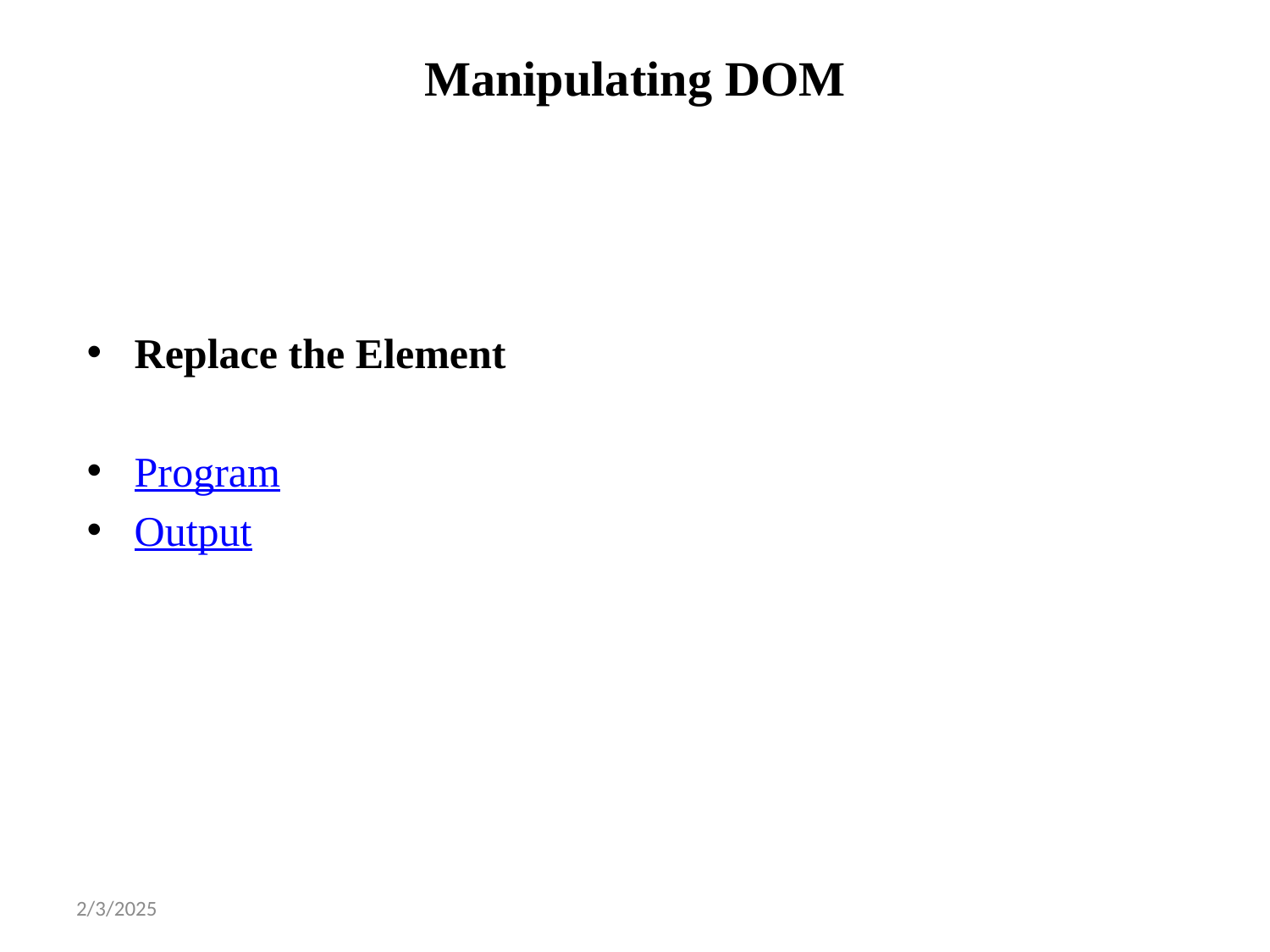

# Manipulating DOM

Replace the Element

Program
Output

2/3/2025